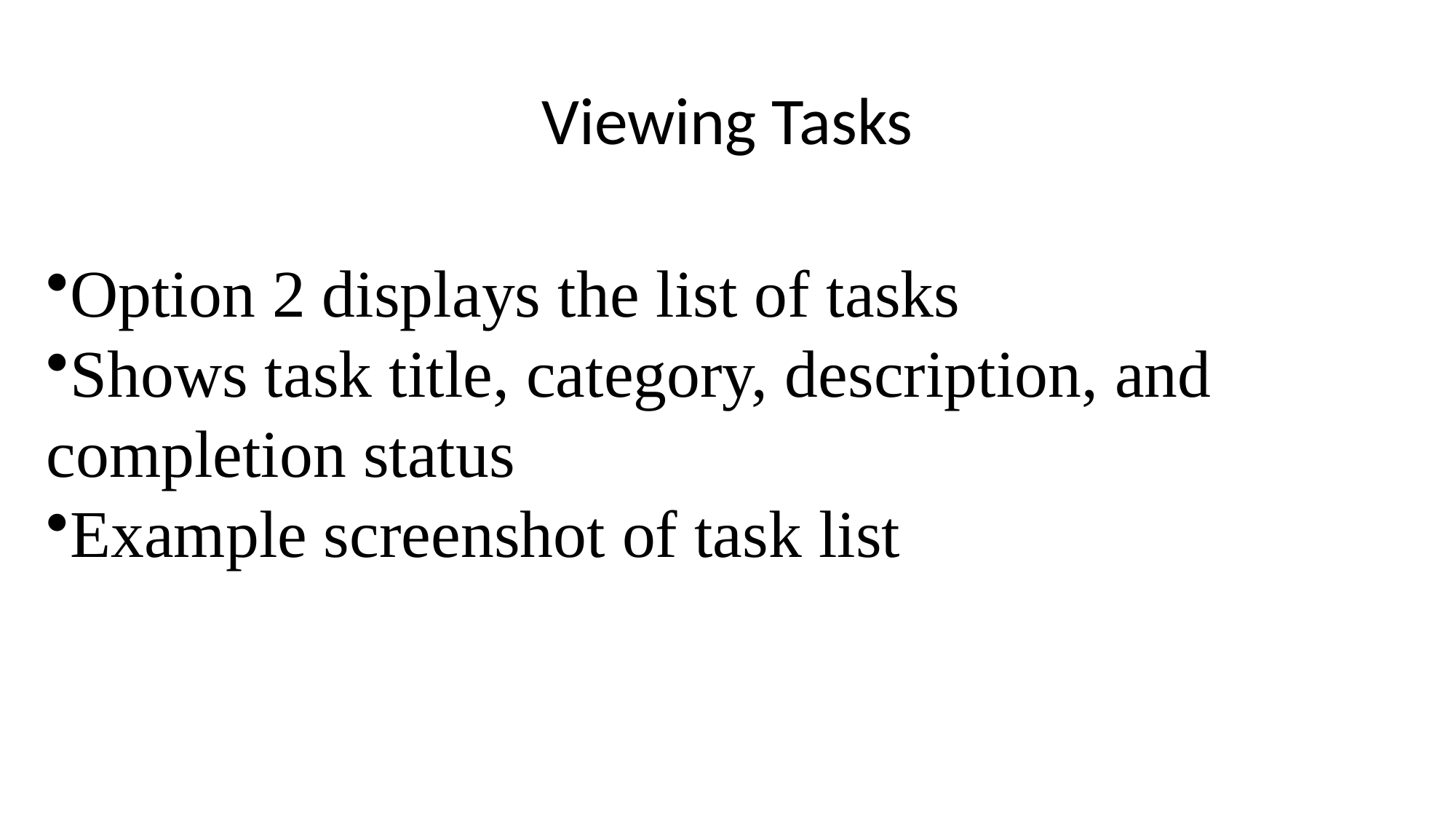

# Viewing Tasks
Option 2 displays the list of tasks
Shows task title, category, description, and completion status
Example screenshot of task list